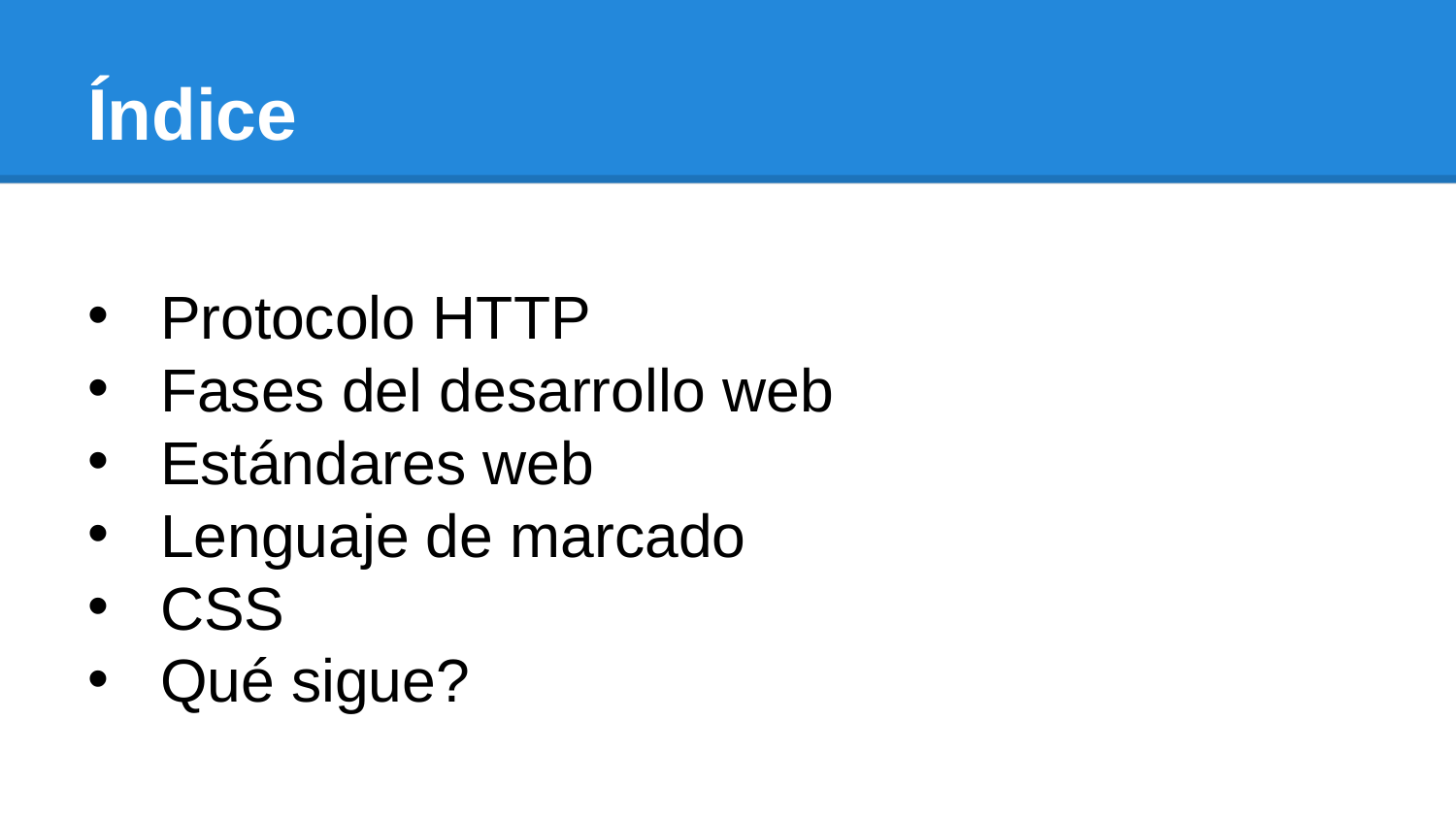

# Índice

Protocolo HTTP
Fases del desarrollo web
Estándares web
Lenguaje de marcado
CSS
Qué sigue?